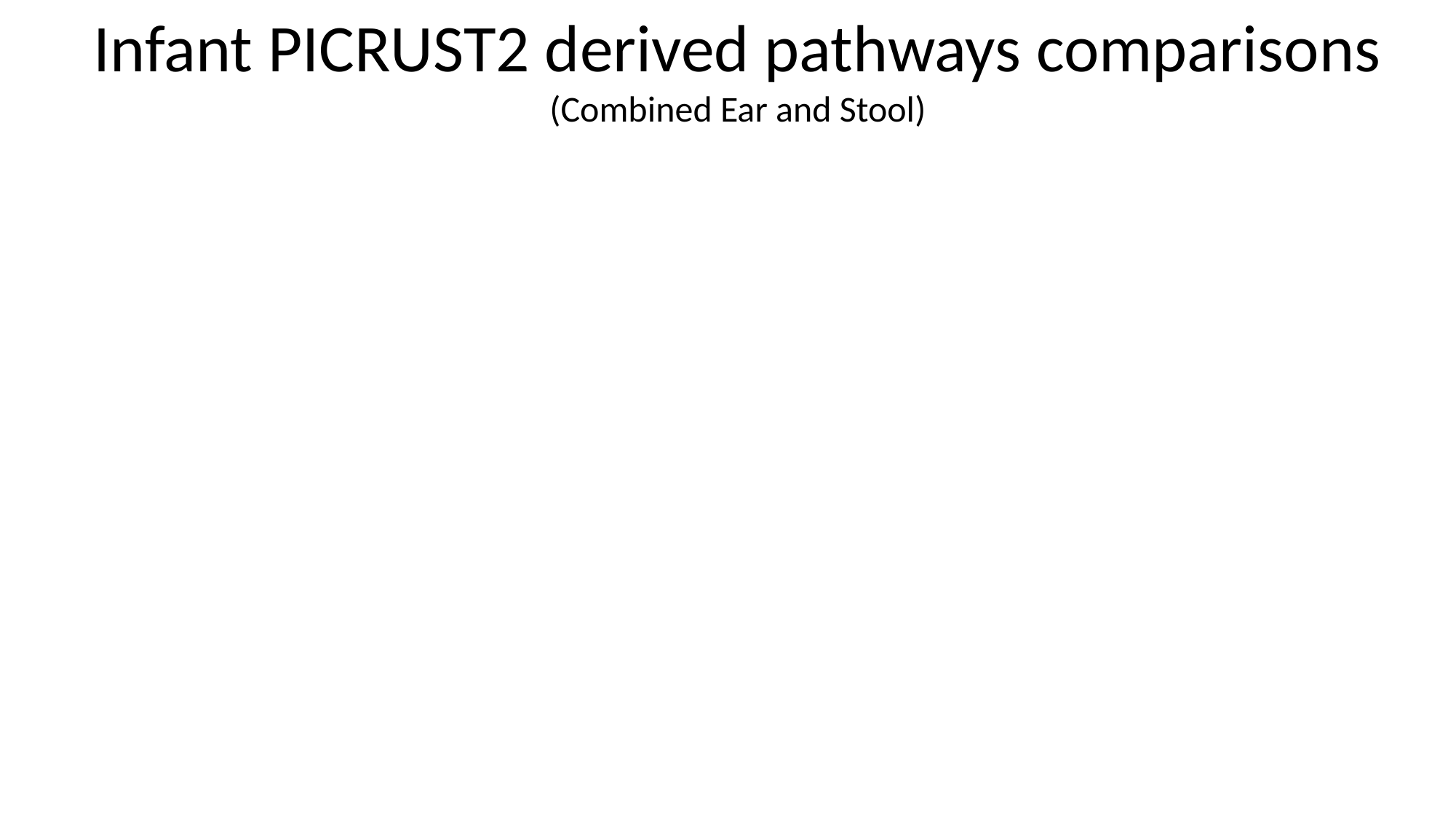

Infant PICRUST2 derived pathways comparisons
(Combined Ear and Stool)